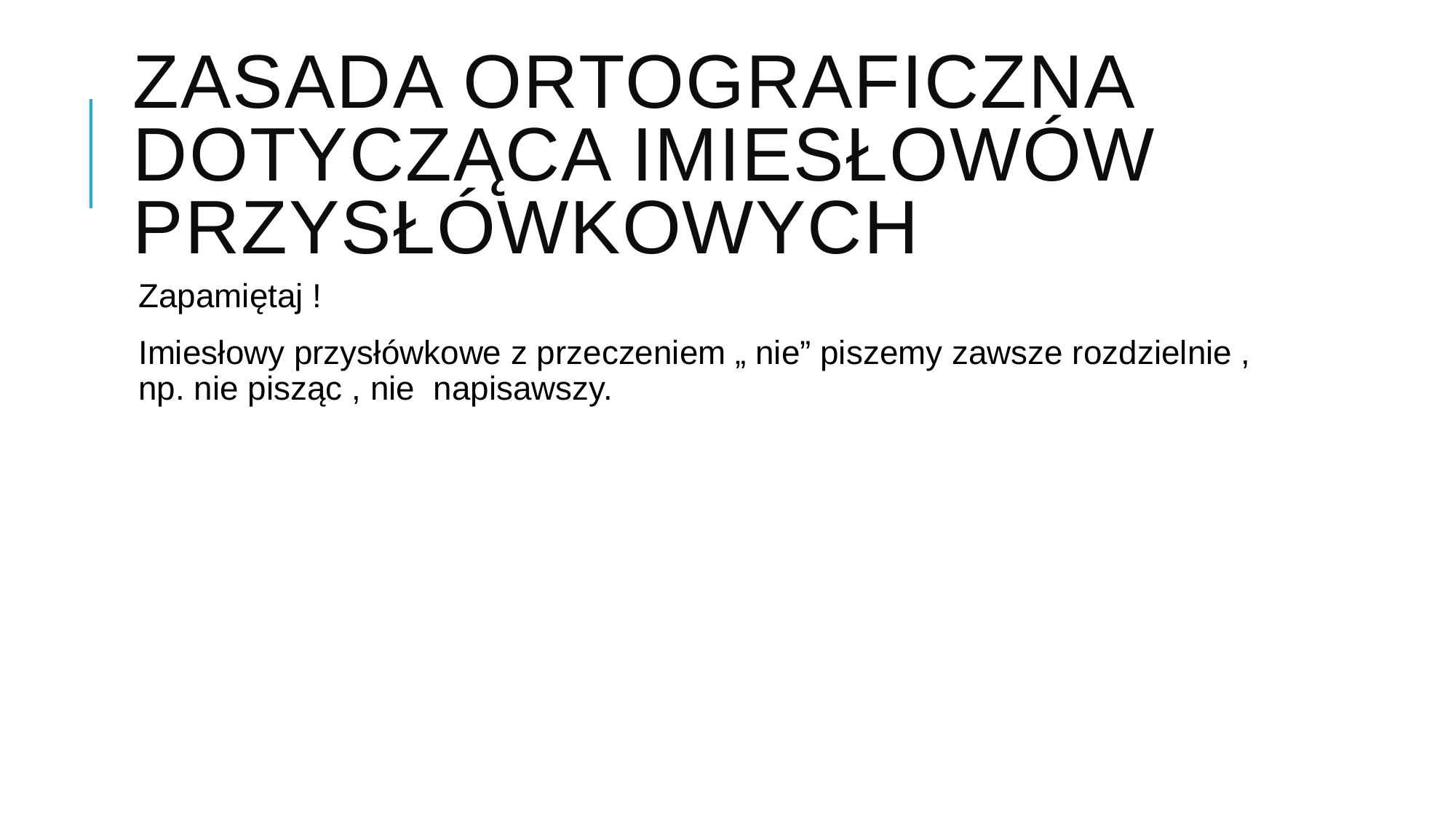

# Zasada ortograficzna dotycząca imiesłowów przysłówkowych
Zapamiętaj !
Imiesłowy przysłówkowe z przeczeniem „ nie” piszemy zawsze rozdzielnie , np. nie pisząc , nie  napisawszy.